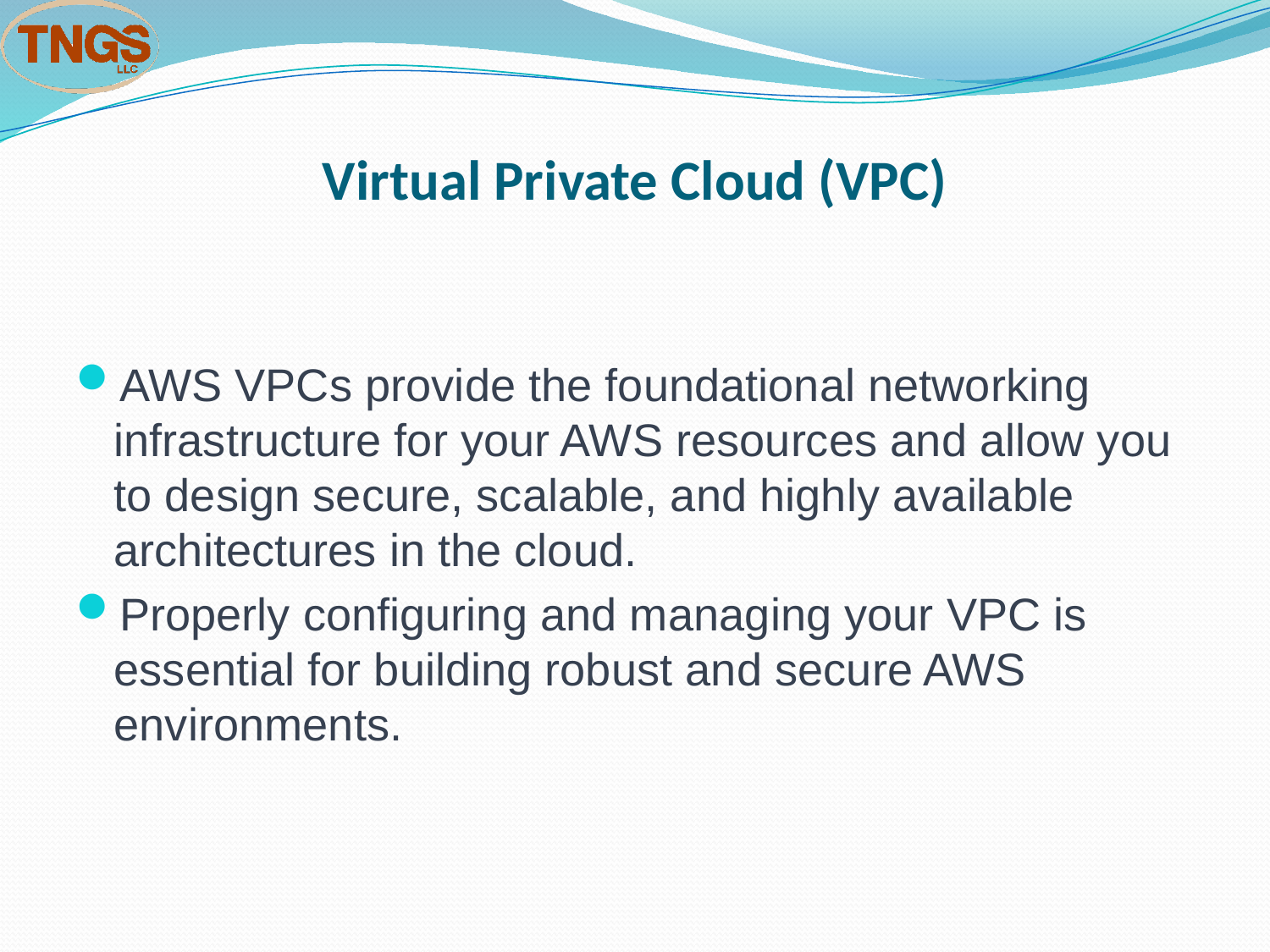

# Virtual Private Cloud (VPC)
AWS VPCs provide the foundational networking infrastructure for your AWS resources and allow you to design secure, scalable, and highly available architectures in the cloud.
Properly configuring and managing your VPC is essential for building robust and secure AWS environments.